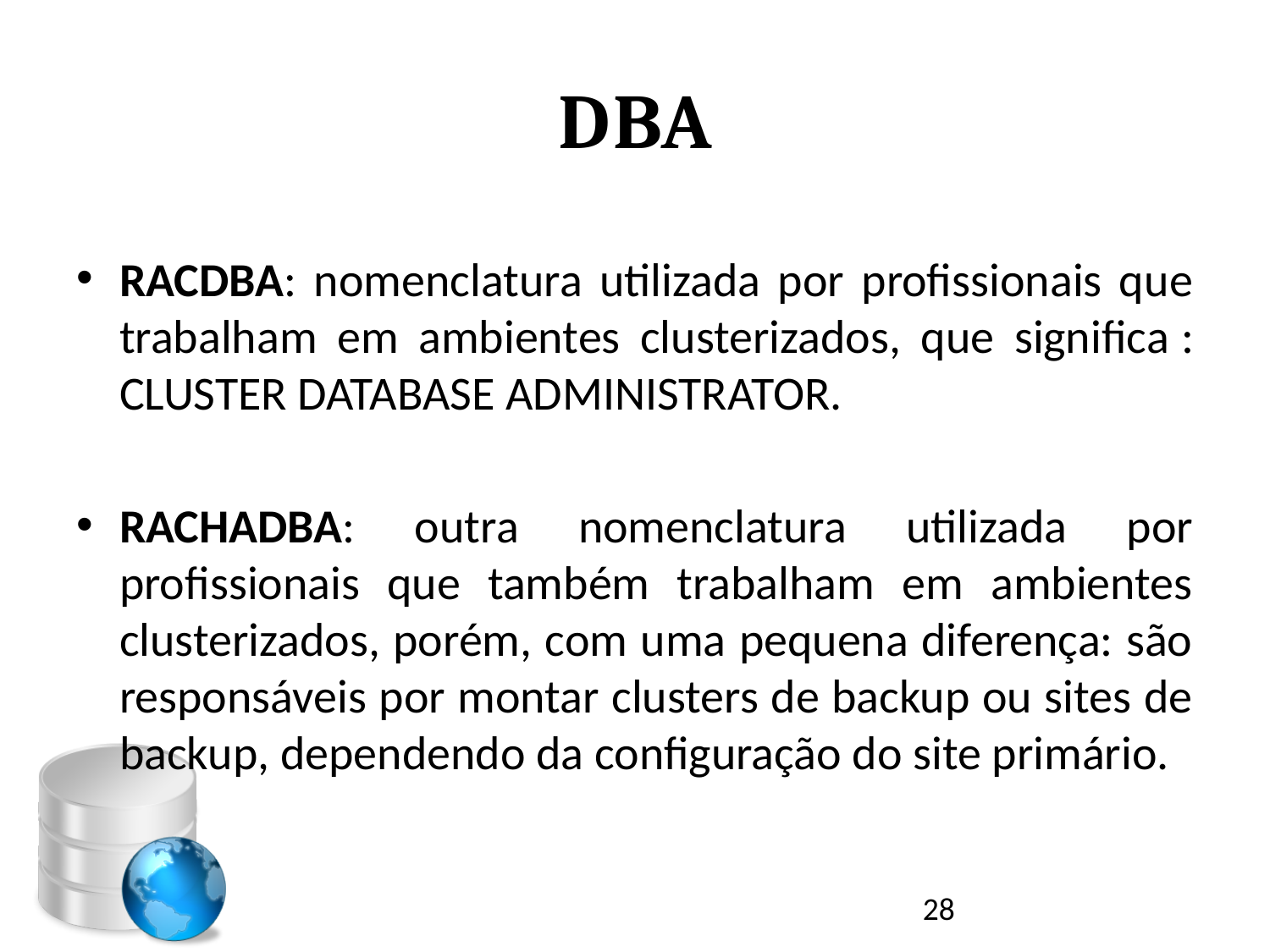

# DBA

RACDBA: nomenclatura utilizada por profissionais que trabalham em ambientes clusterizados, que significa : CLUSTER DATABASE ADMINISTRATOR.

RACHADBA: outra nomenclatura utilizada por profissionais que também trabalham em ambientes clusterizados, porém, com uma pequena diferença: são responsáveis por montar clusters de backup ou sites de backup, dependendo da configuração do site primário.

28